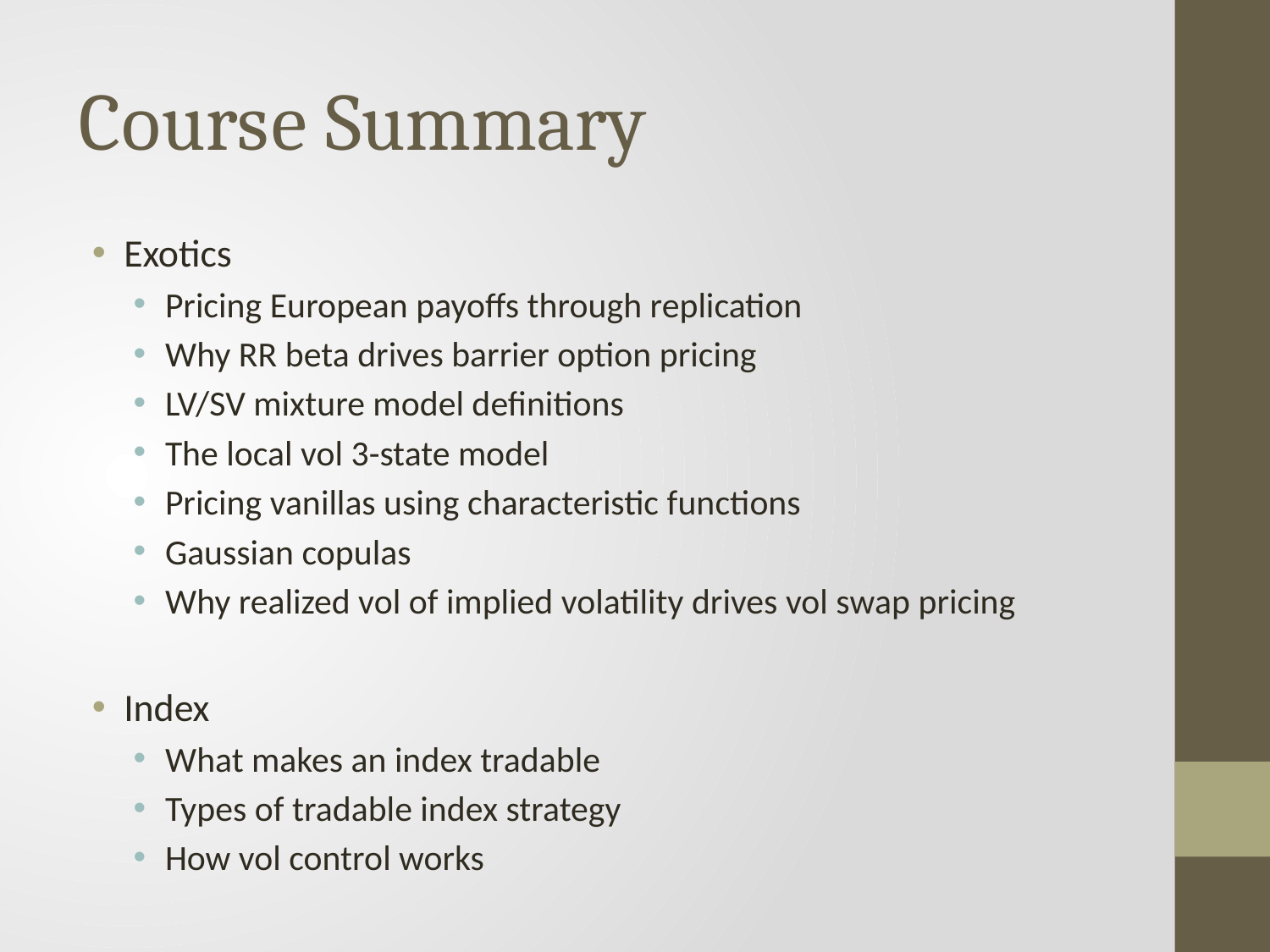

# Course Summary
Exotics
Pricing European payoffs through replication
Why RR beta drives barrier option pricing
LV/SV mixture model definitions
The local vol 3-state model
Pricing vanillas using characteristic functions
Gaussian copulas
Why realized vol of implied volatility drives vol swap pricing

Index
What makes an index tradable
Types of tradable index strategy
How vol control works